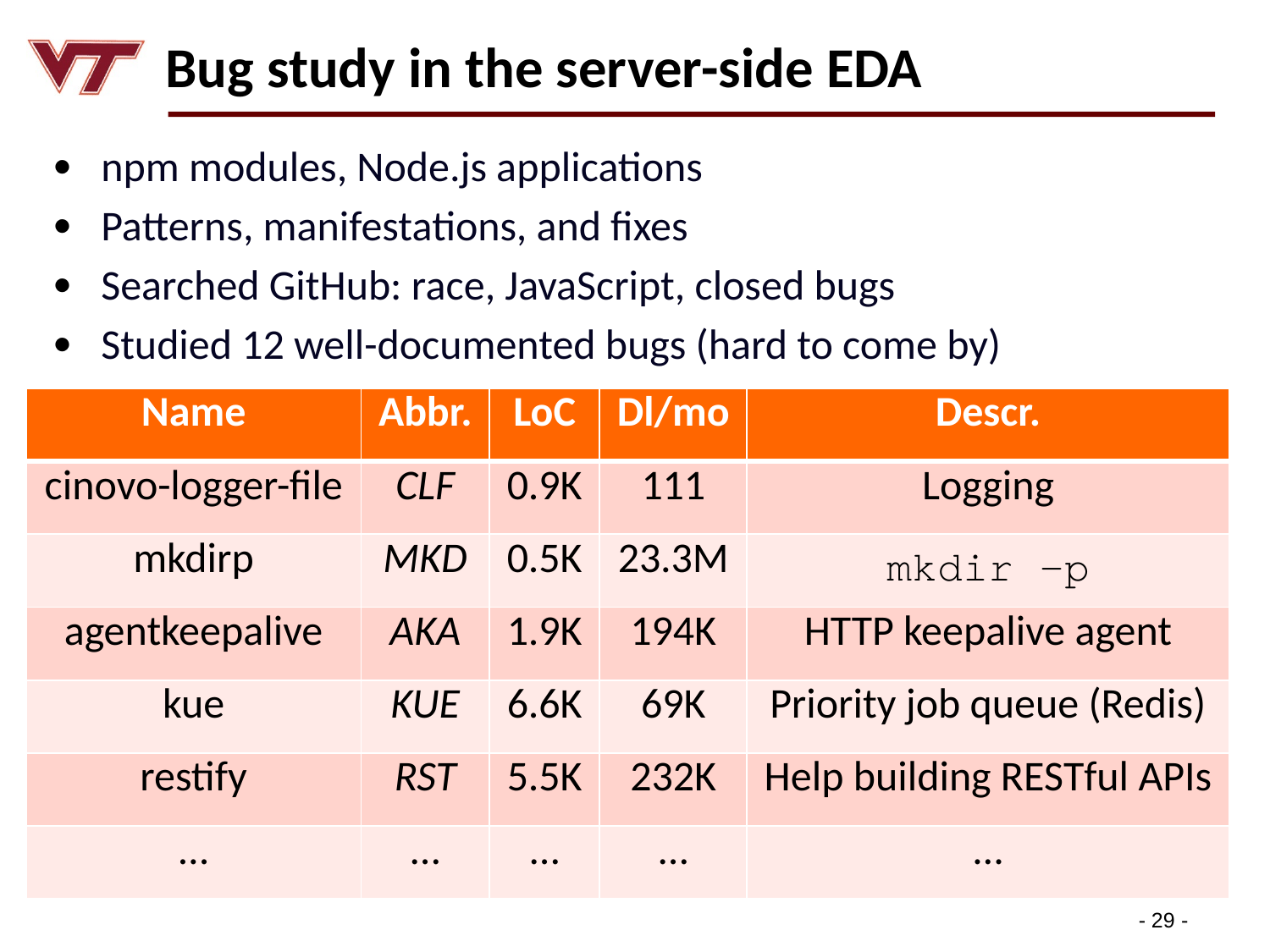

# Bug study in the server-side EDA
npm modules, Node.js applications
Patterns, manifestations, and fixes
Searched GitHub: race, JavaScript, closed bugs
Studied 12 well-documented bugs (hard to come by)
| Name | Abbr. | LoC | Dl/mo | Descr. |
| --- | --- | --- | --- | --- |
| cinovo-logger-file | CLF | 0.9K | 111 | Logging |
| mkdirp | MKD | 0.5K | 23.3M | mkdir -p |
| agentkeepalive | AKA | 1.9K | 194K | HTTP keepalive agent |
| kue | KUE | 6.6K | 69K | Priority job queue (Redis) |
| restify | RST | 5.5K | 232K | Help building RESTful APIs |
| … | … | … | … | … |